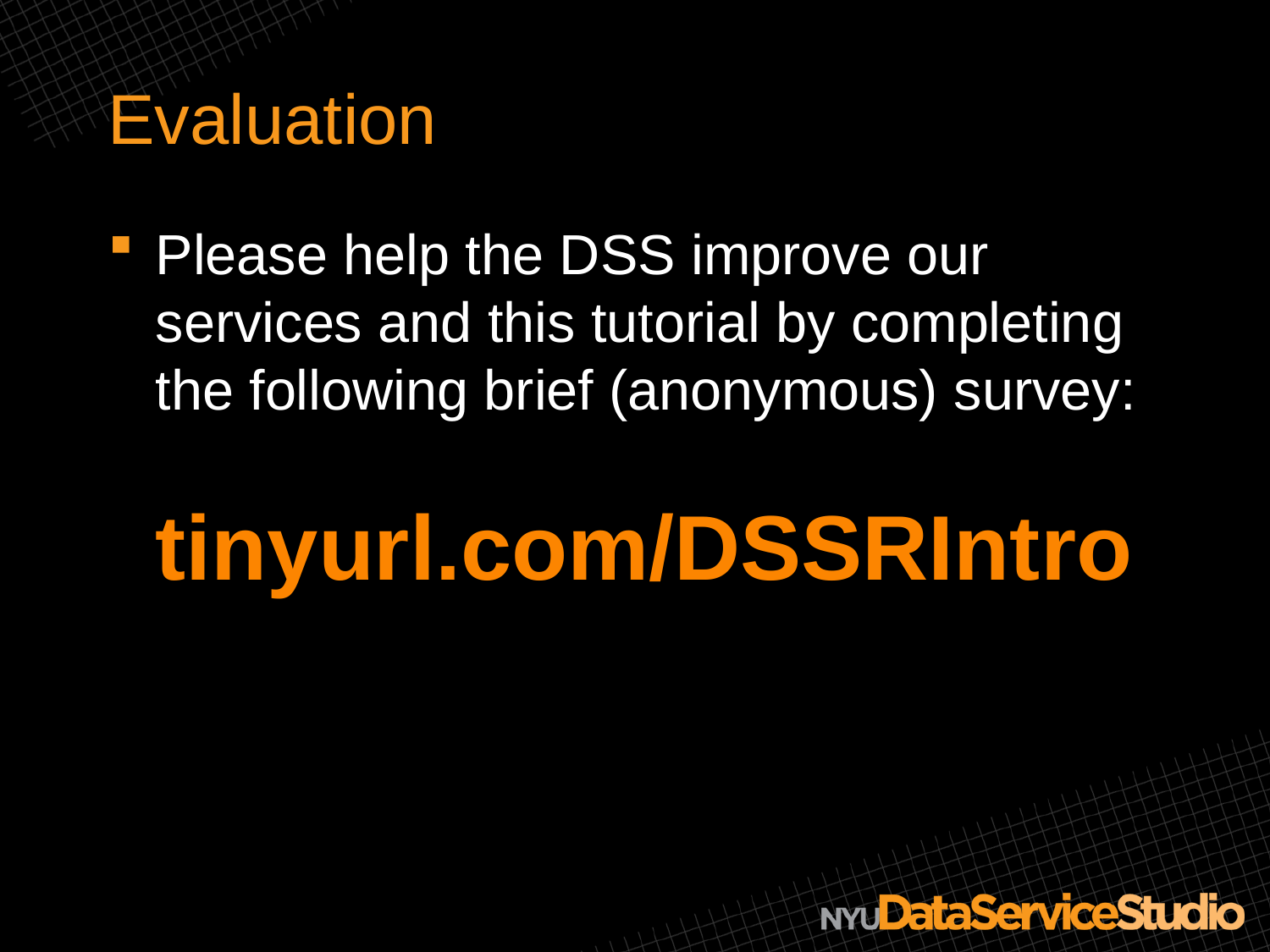

# Evaluation
Please help the DSS improve our services and this tutorial by completing the following brief (anonymous) survey:
tinyurl.com/DSSRIntro